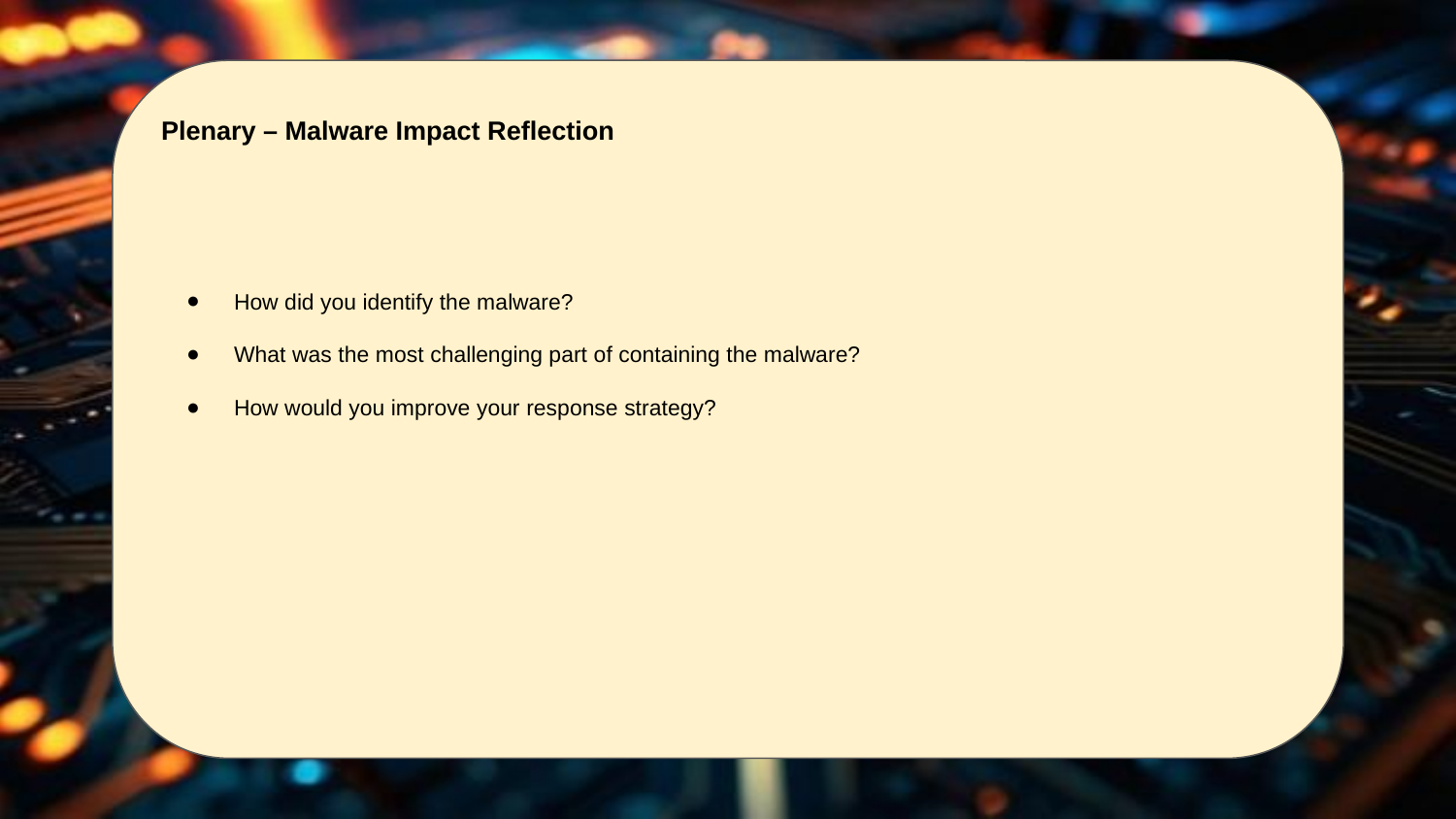

Plenary – Malware Impact Reflection

How did you identify the malware?
What was the most challenging part of containing the malware?
How would you improve your response strategy?